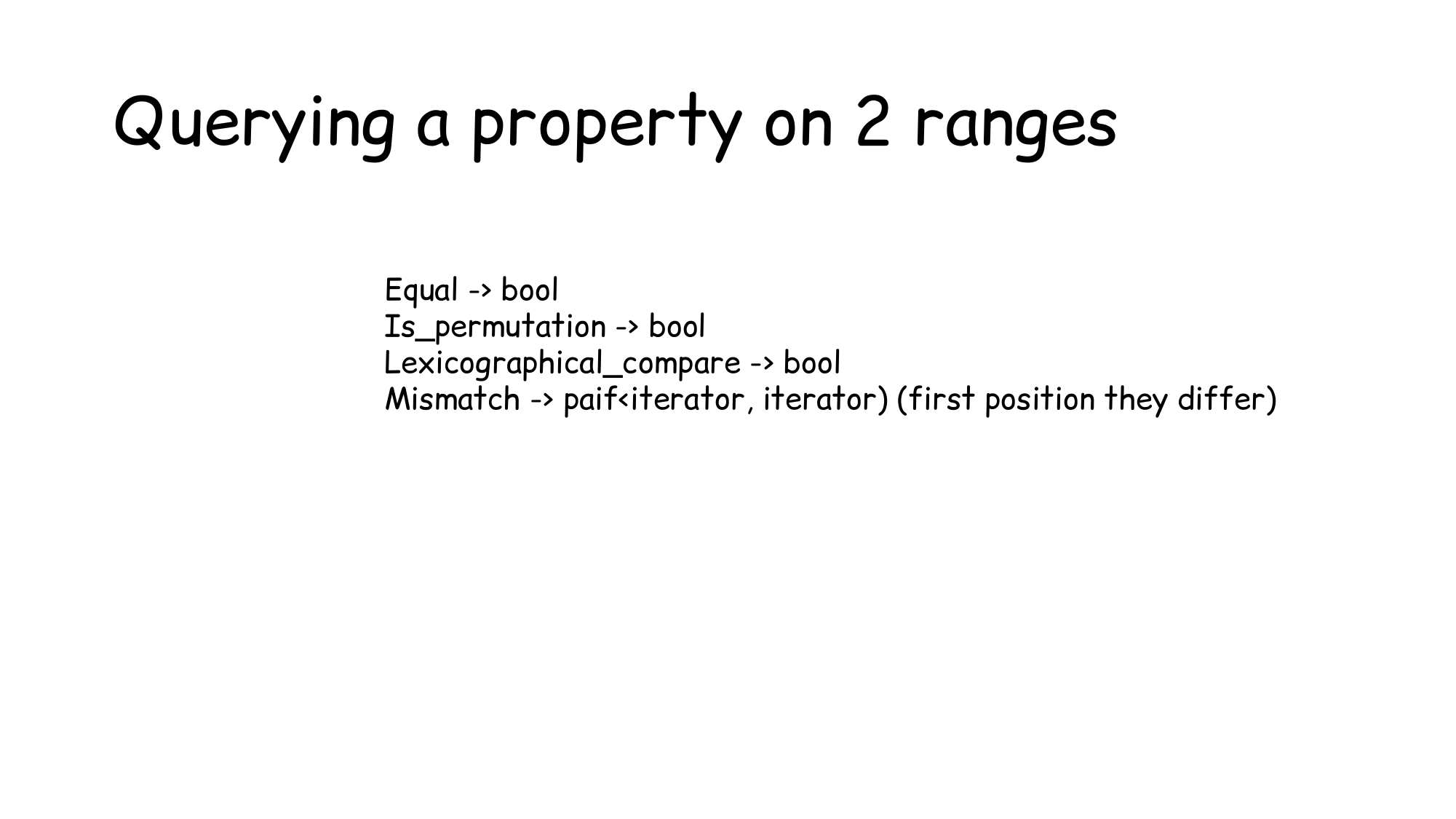

# Querying a property on 2 ranges
Equal -> bool
Is_permutation -> bool
Lexicographical_compare -> bool
Mismatch -> paif<iterator, iterator) (first position they differ)